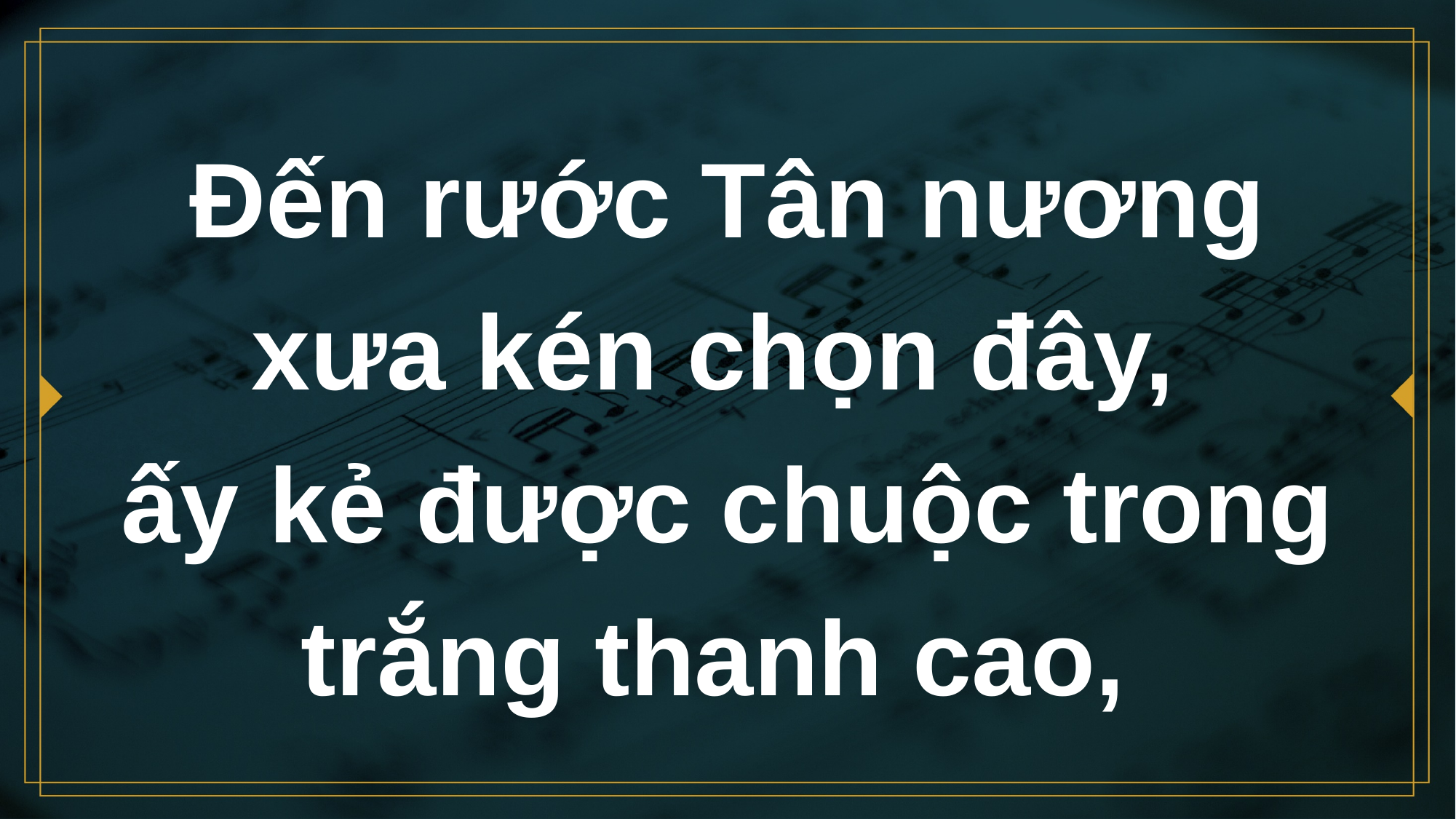

# Đến rước Tân nương xưa kén chọn đây, ấy kẻ được chuộc trong trắng thanh cao,